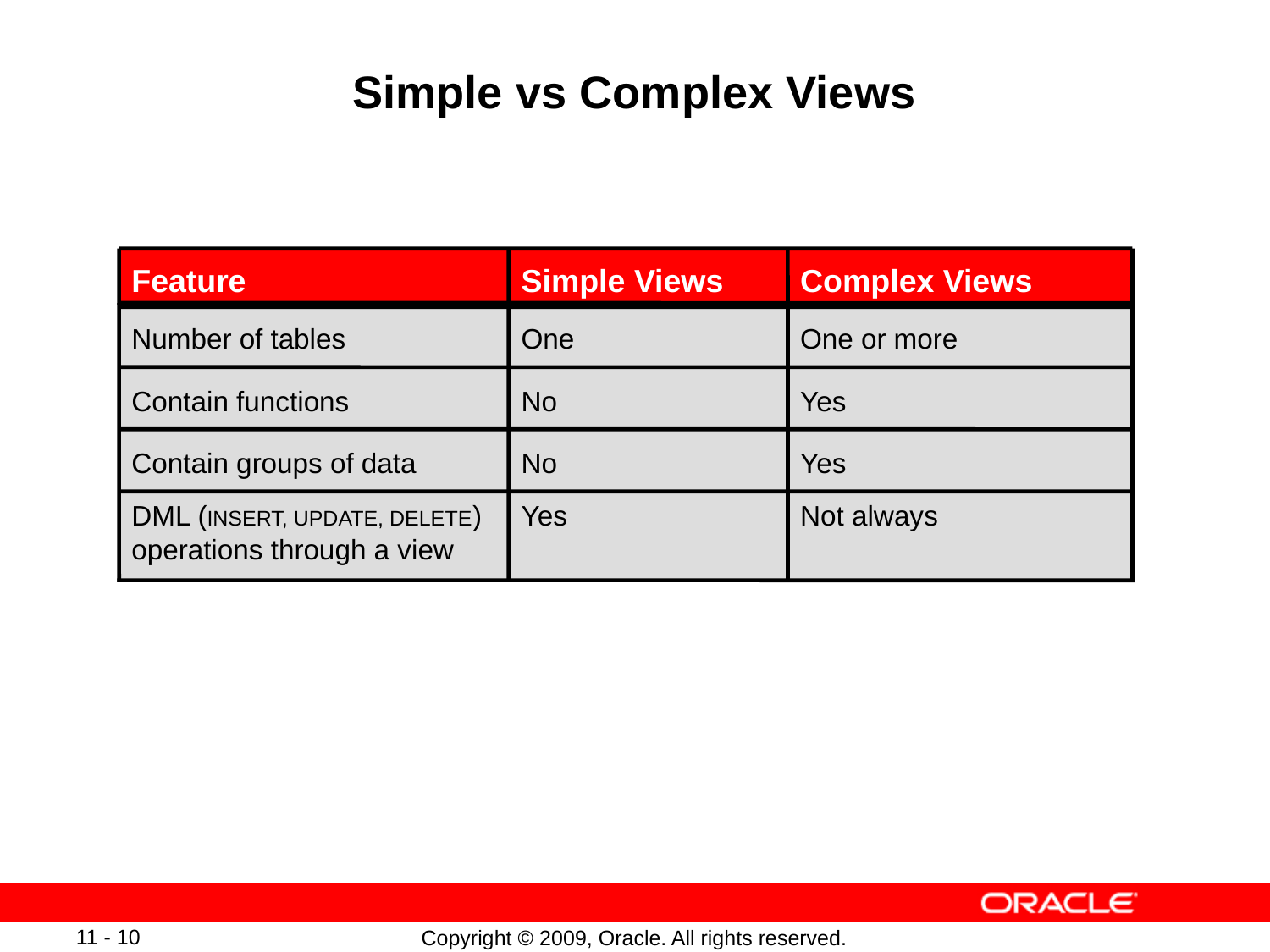

# Simple vs Complex Views
Feature

Simple Views

Complex Views

Number of tables

One
One or more

Contain functions

No
Yes
Contain groups of data

No
Yes
DML (INSERT, UPDATE, DELETE) operations through a view

Yes
Not always